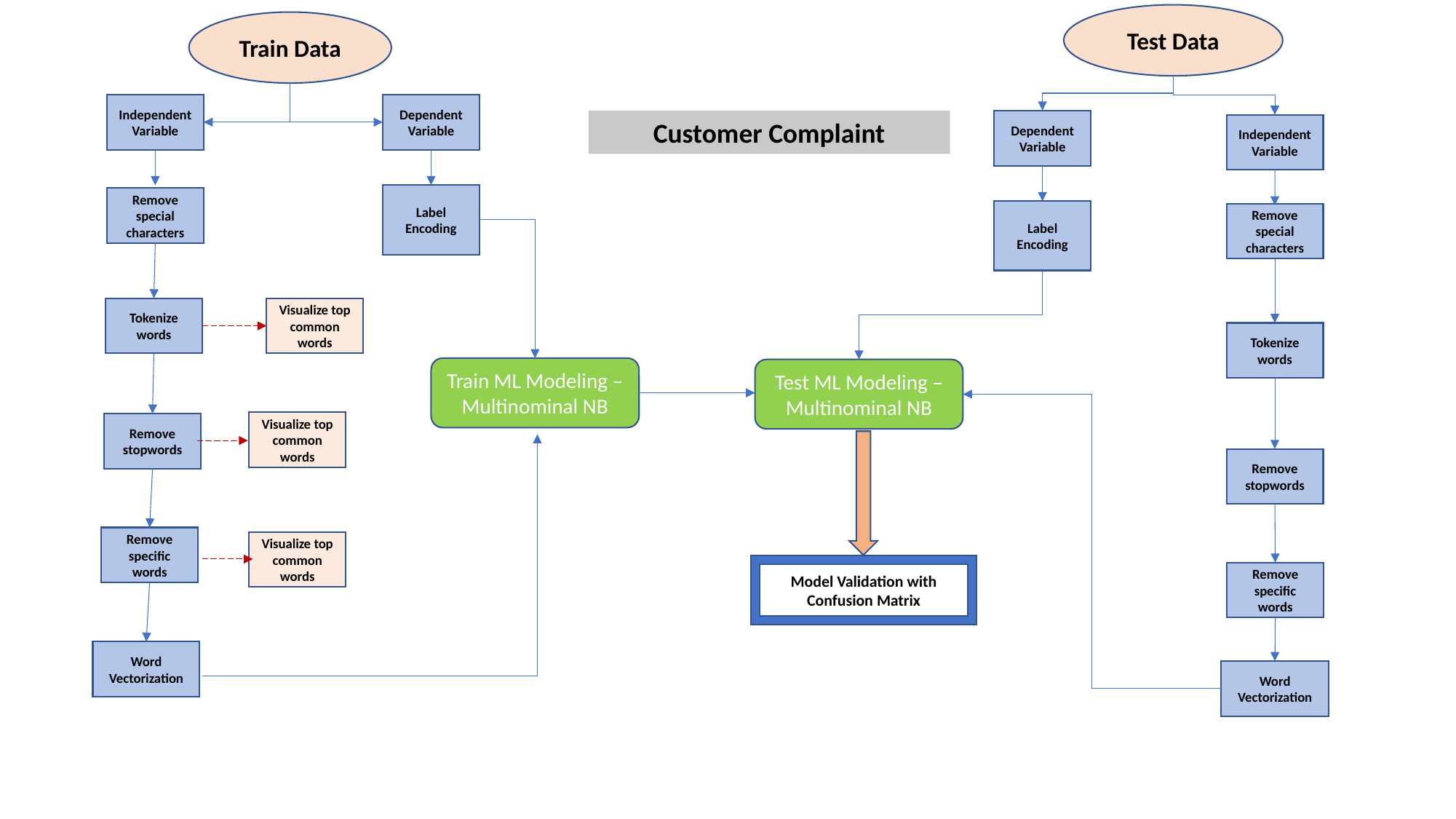

Test Data
Train Data

Dependent Variable

Independent Variable
Customer Complaint

Dependent Variable

Independent Variable
Label Encoding
Remove special characters
Label Encoding
Remove special characters
Tokenize words
Visualize top common words
Tokenize words
Train ML Modeling – Multinominal NB
Test ML Modeling – Multinominal NB
Visualize top common words
Remove stopwords

Remove stopwords
Remove specific words
Visualize top common words
Model Validation with Confusion Matrix
Remove specific words
Word Vectorization
Word Vectorization